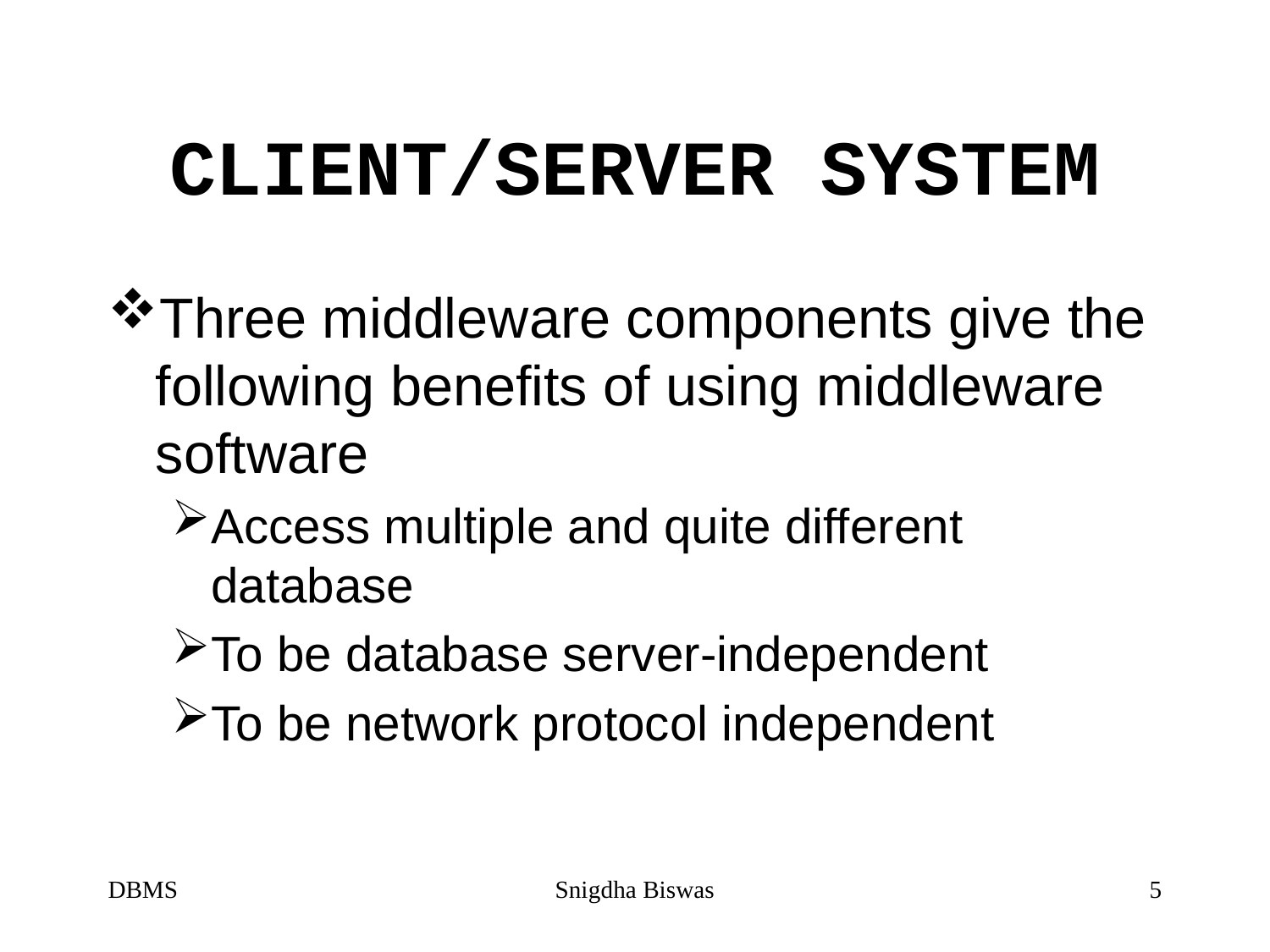

# CLIENT/SERVER SYSTEM
Three middleware components give the following benefits of using middleware software
Access multiple and quite different database
To be database server-independent
To be network protocol independent
DBMS
Snigdha Biswas
5